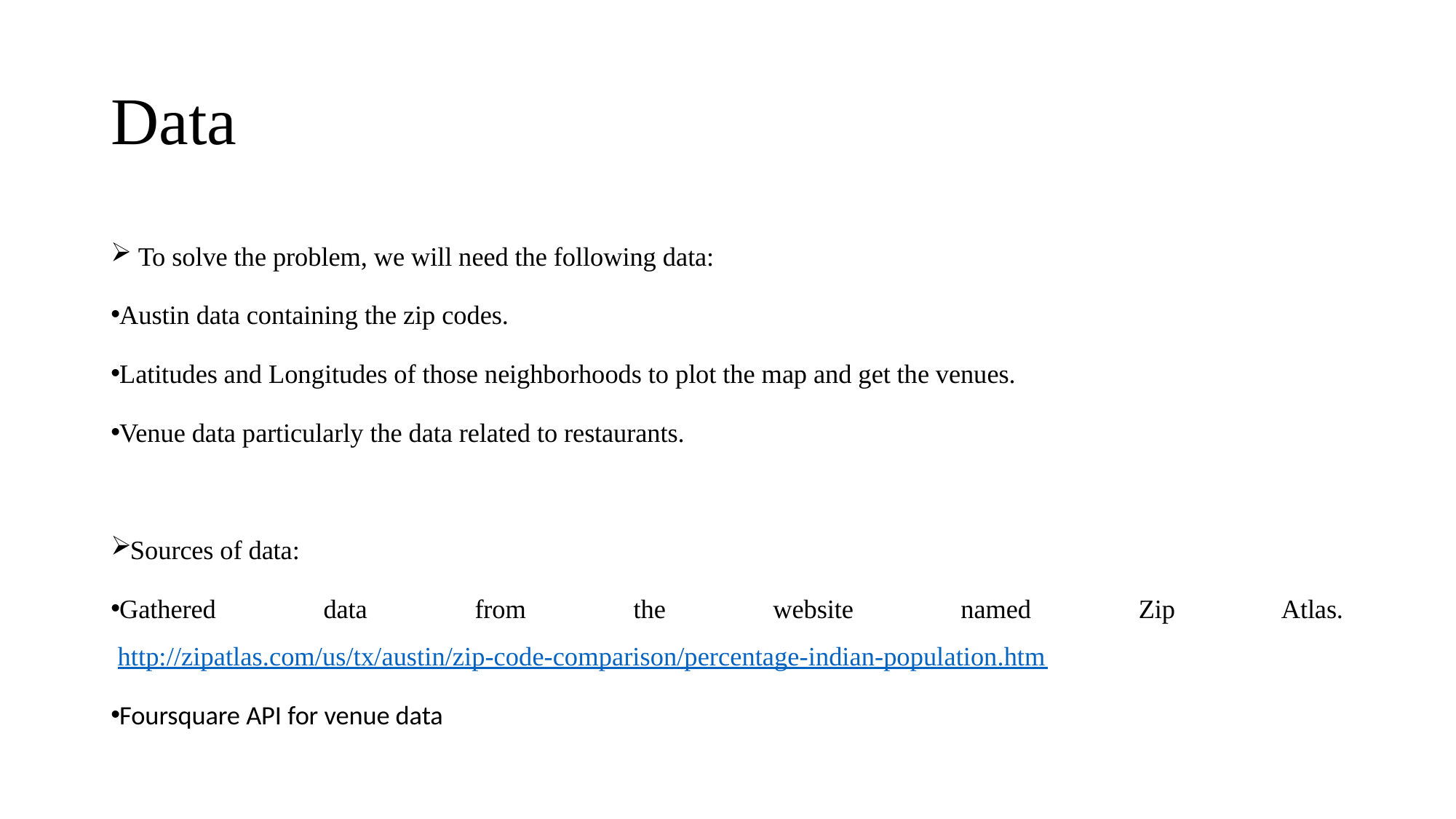

# Data
To solve the problem, we will need the following data:
Austin data containing the zip codes.
Latitudes and Longitudes of those neighborhoods to plot the map and get the venues.
Venue data particularly the data related to restaurants.

Sources of data:
Gathered data from the website named Zip Atlas. http://zipatlas.com/us/tx/austin/zip-code-comparison/percentage-indian-population.htm
Foursquare API for venue data